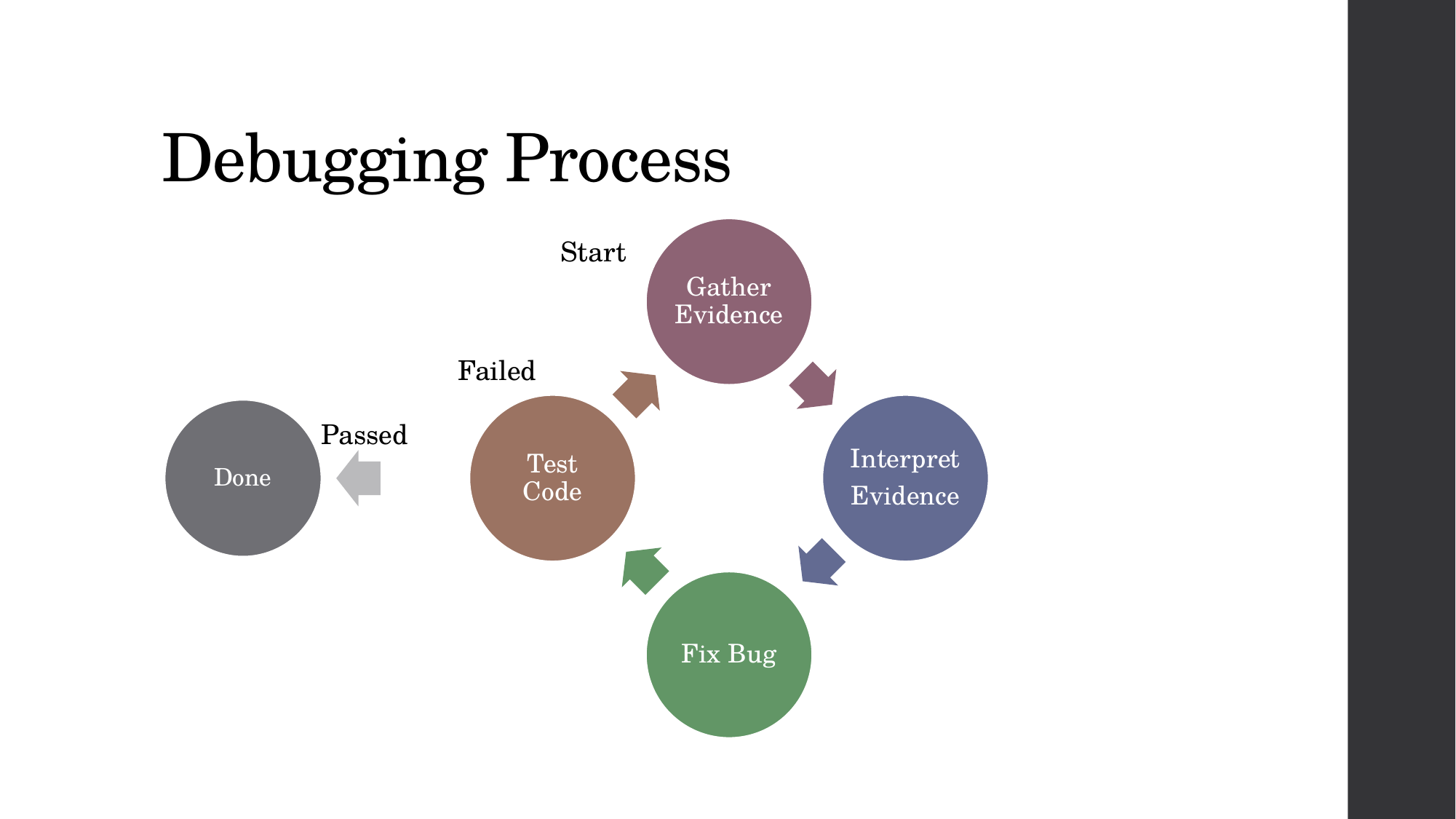

# Debugging Process
Gather Evidence

Interpret
Evidence

Fix Bug

Test Code

Start
Failed

Done
Passed